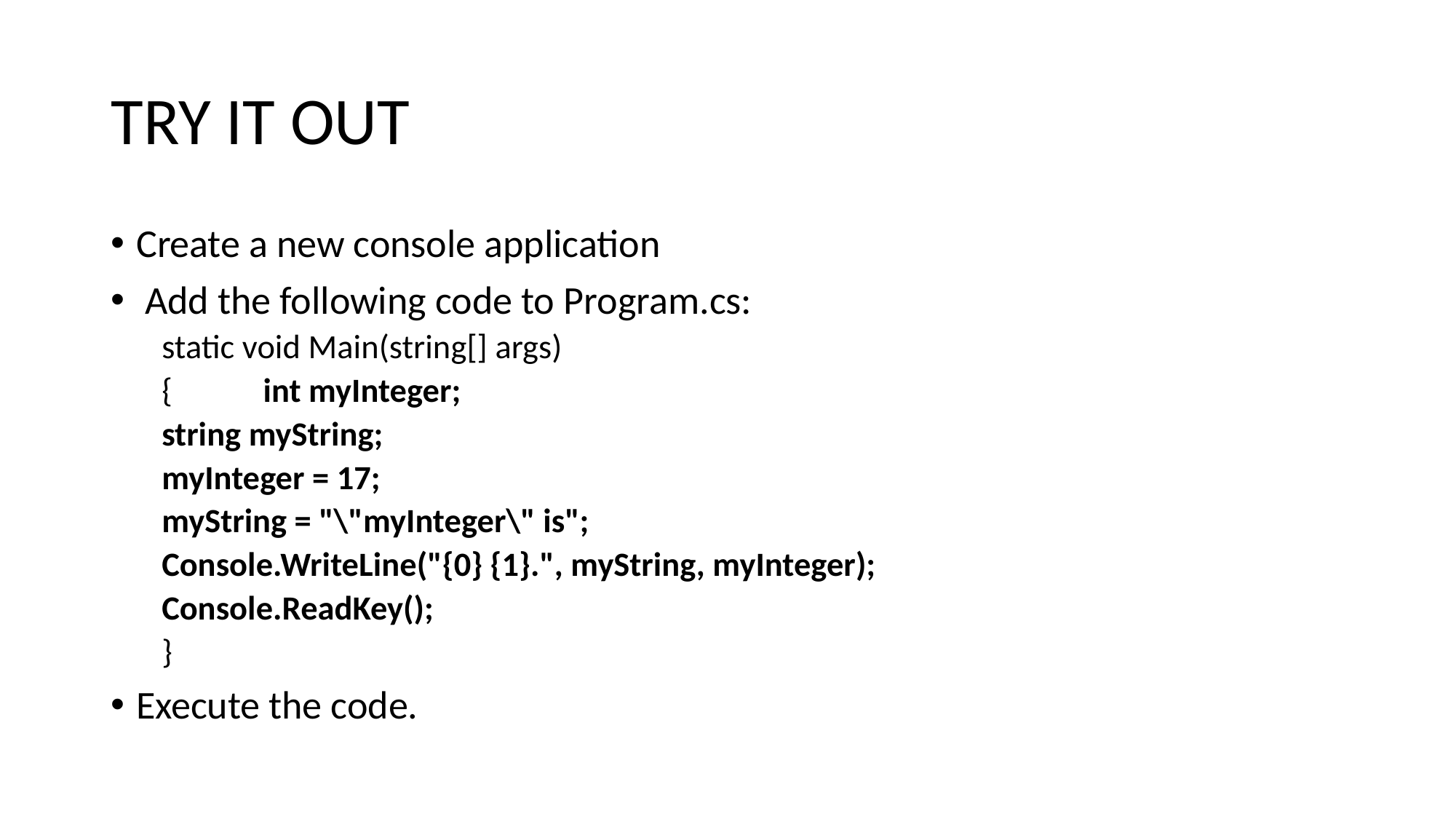

# TRY IT OUT
Create a new console application
 Add the following code to Program.cs:
static void Main(string[] args)
{	int myInteger;
	string myString;
	myInteger = 17;
	myString = "\"myInteger\" is";
	Console.WriteLine("{0} {1}.", myString, myInteger);
	Console.ReadKey();
}
Execute the code.